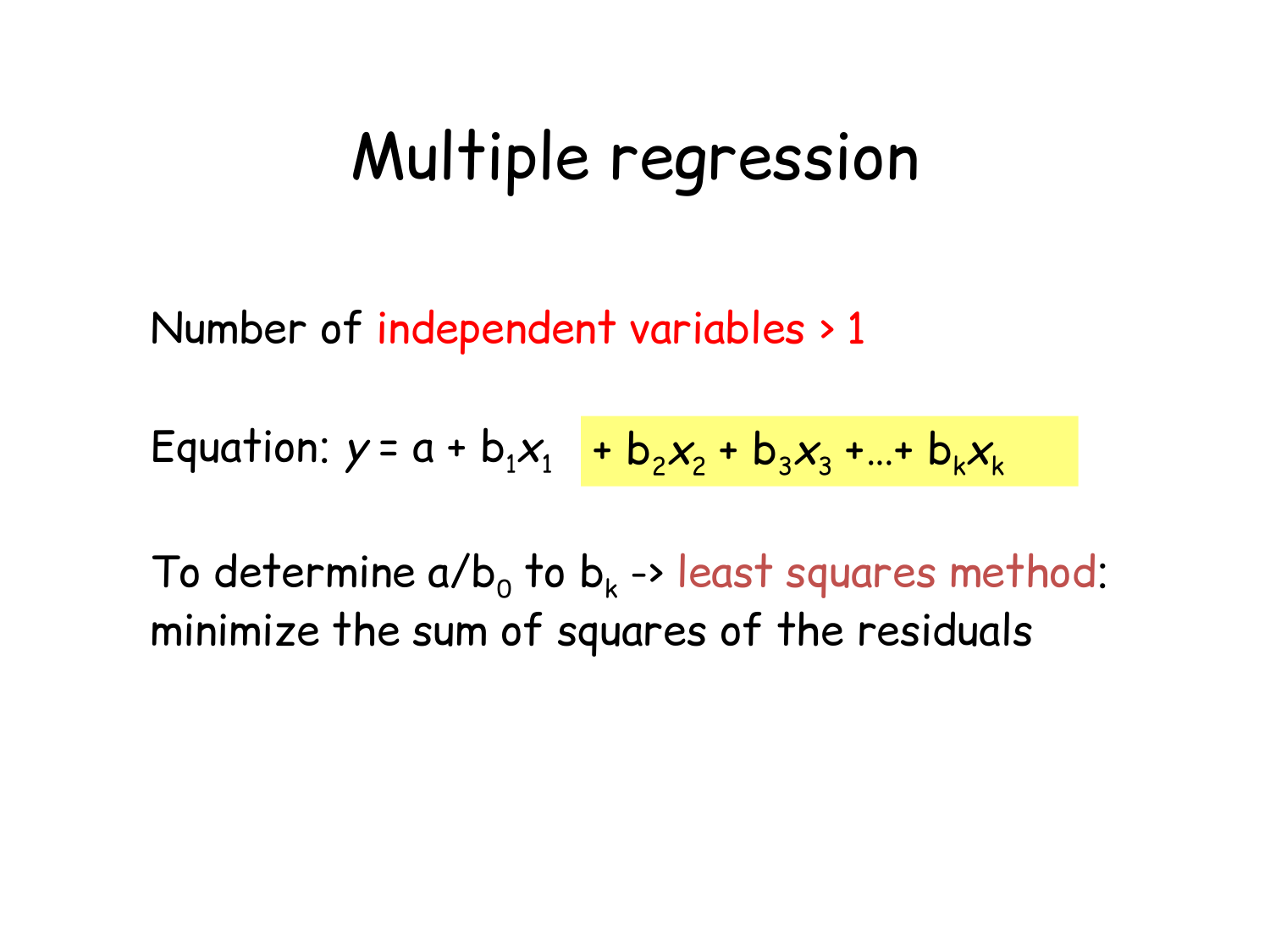

# Multiple regression
Number of independent variables > 1

Equation: y = a + b1x1

To determine a/b0 to bk -> least squares method: minimize the sum of squares of the residuals
+ b2x2 + b3x3 +…+ bkxk